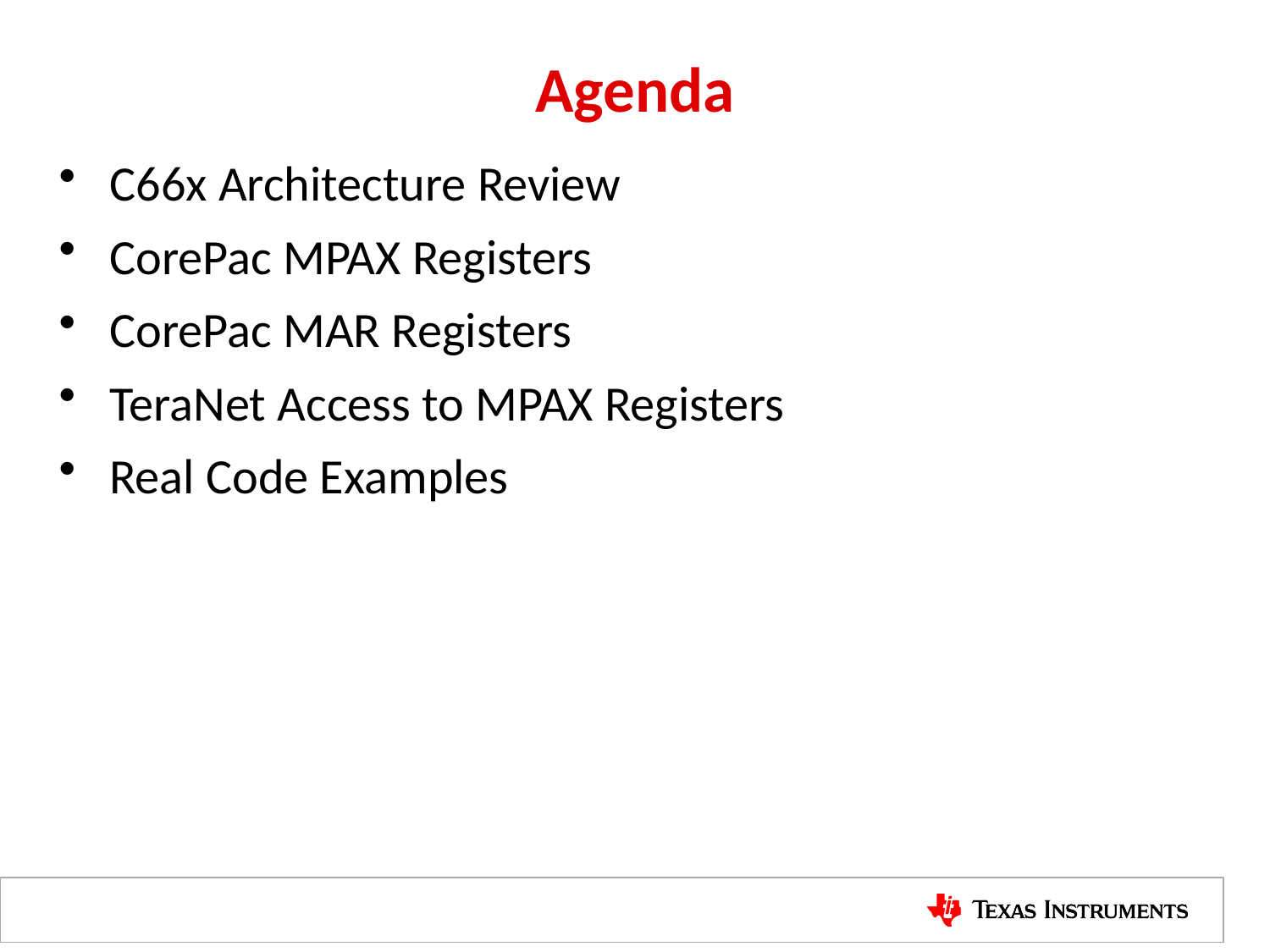

# Agenda
C66x Architecture Review
CorePac MPAX Registers
CorePac MAR Registers
TeraNet Access to MPAX Registers
Real Code Examples